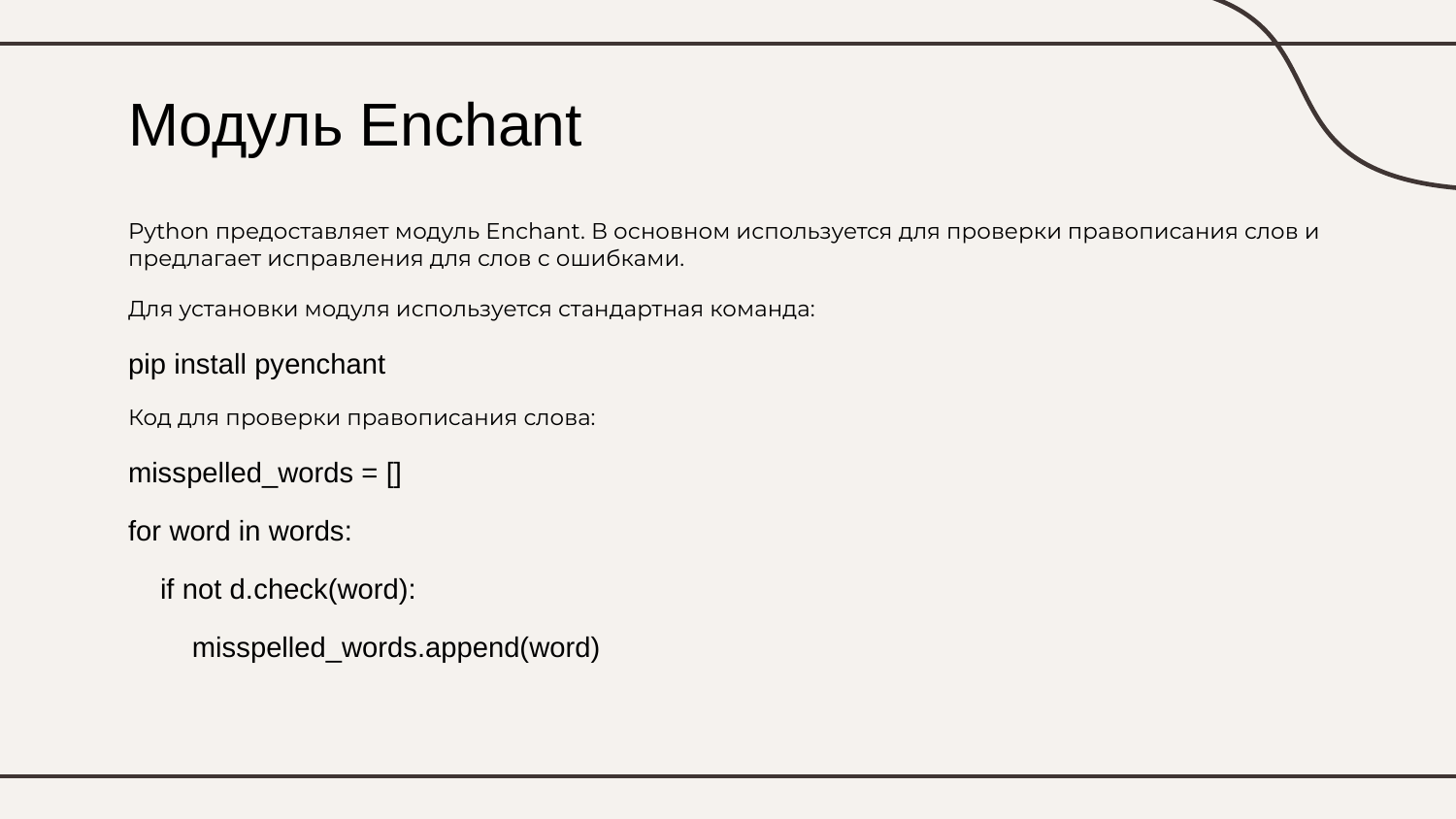

# Модуль Enchant
Python предоставляет модуль Enchant. В основном используется для проверки правописания слов и предлагает исправления для слов с ошибками.
Для установки модуля используется стандартная команда:
pip install pyenchant
Код для проверки правописания слова:
misspelled_words = []
for word in words:
    if not d.check(word):
        misspelled_words.append(word)